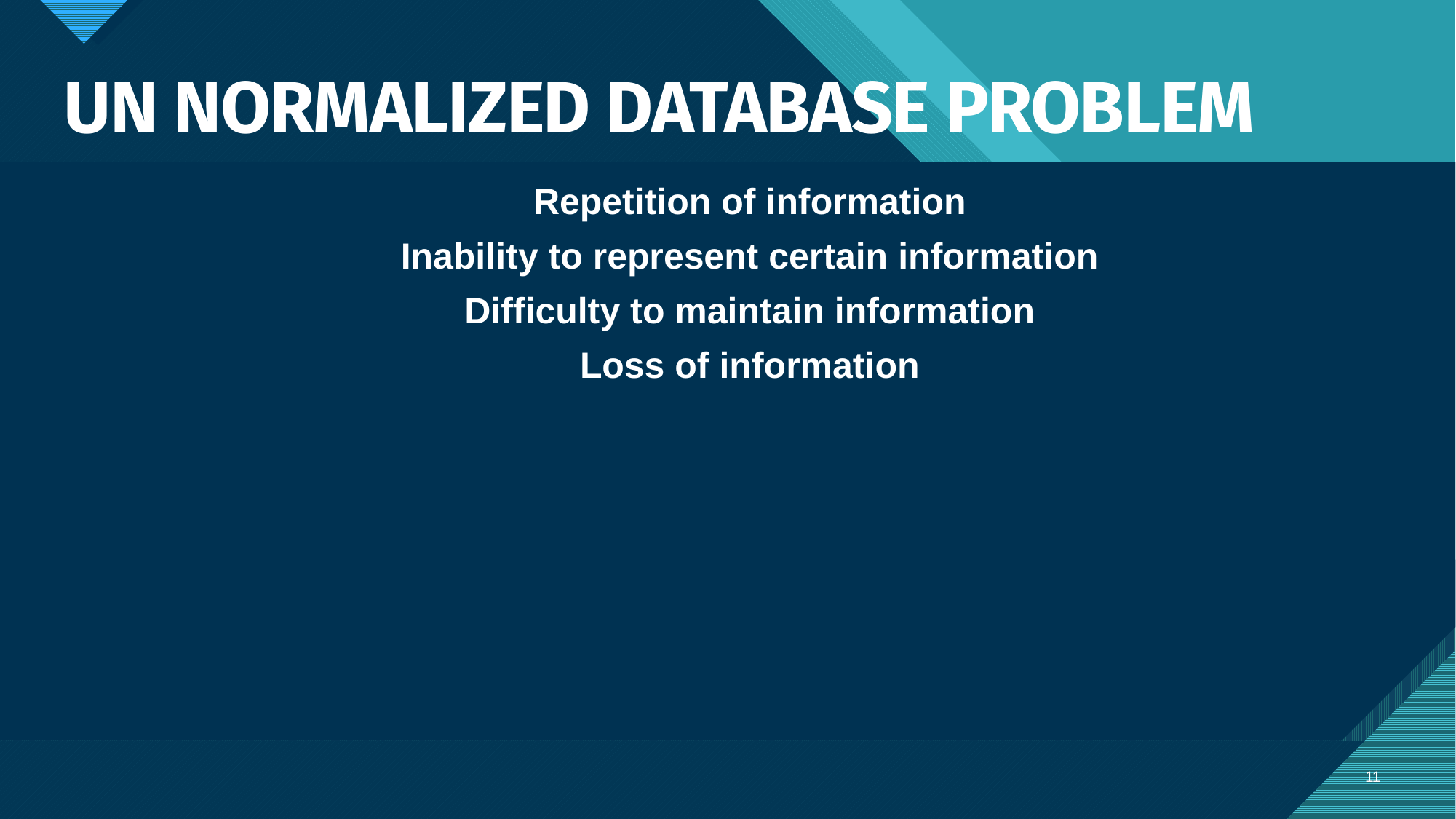

# UN NORMALIZED DATABASE PROBLEM
Repetition of information
Inability to represent certain information
Difficulty to maintain information
Loss of information

11